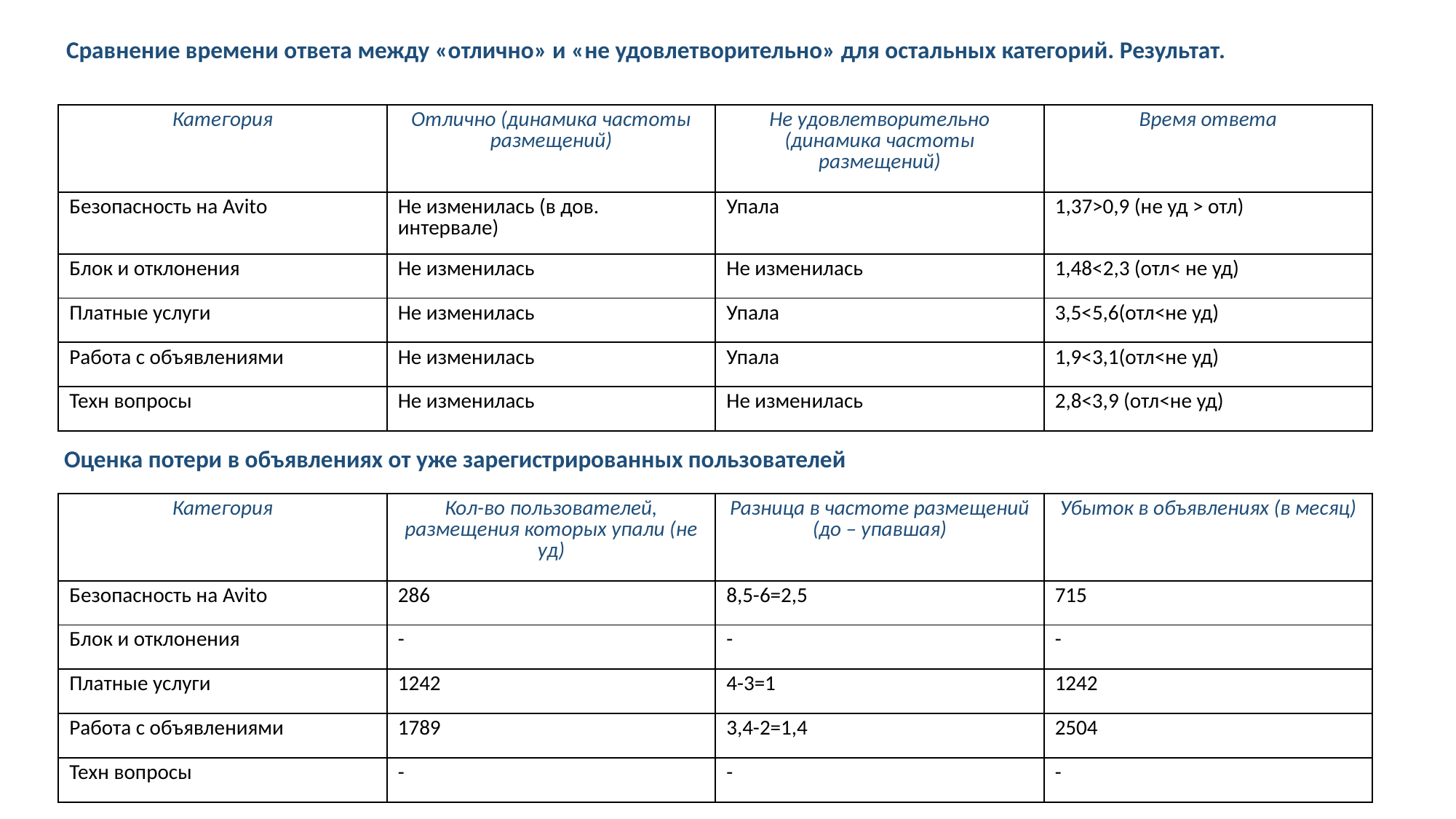

Сравнение времени ответа между «отлично» и «не удовлетворительно» для остальных категорий. Результат.
| Категория | Отлично (динамика частоты размещений) | Не удовлетворительно (динамика частоты размещений) | Время ответа |
| --- | --- | --- | --- |
| Безопасность на Avito | Не изменилась (в дов. интервале) | Упала | 1,37>0,9 (не уд > отл) |
| Блок и отклонения | Не изменилась | Не изменилась | 1,48<2,3 (отл< не уд) |
| Платные услуги | Не изменилась | Упала | 3,5<5,6(отл<не уд) |
| Работа с объявлениями | Не изменилась | Упала | 1,9<3,1(отл<не уд) |
| Техн вопросы | Не изменилась | Не изменилась | 2,8<3,9 (отл<не уд) |
Оценка потери в объявлениях от уже зарегистрированных пользователей
| Категория | Кол-во пользователей, размещения которых упали (не уд) | Разница в частоте размещений (до – упавшая) | Убыток в объявлениях (в месяц) |
| --- | --- | --- | --- |
| Безопасность на Avito | 286 | 8,5-6=2,5 | 715 |
| Блок и отклонения | - | - | - |
| Платные услуги | 1242 | 4-3=1 | 1242 |
| Работа с объявлениями | 1789 | 3,4-2=1,4 | 2504 |
| Техн вопросы | - | - | - |